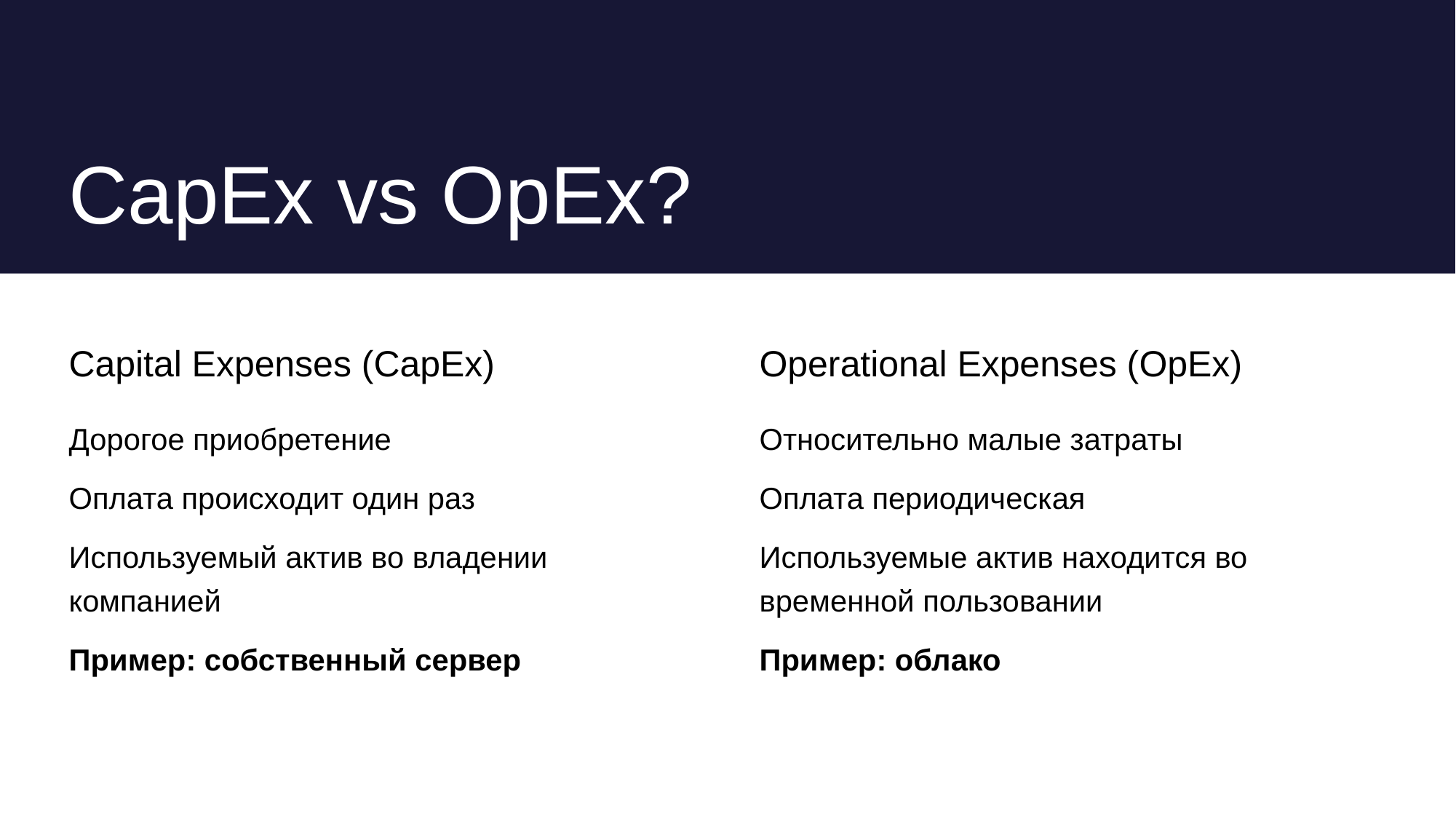

# CapEx vs OpEx?
Capital Expenses (CapEx)
Operational Expenses (OpEx)
Дорогое приобретение
Оплата происходит один раз
Используемый актив во владении компанией
Пример: собственный сервер
Относительно малые затраты
Оплата периодическая
Используемые актив находится во временной пользовании
Пример: облако